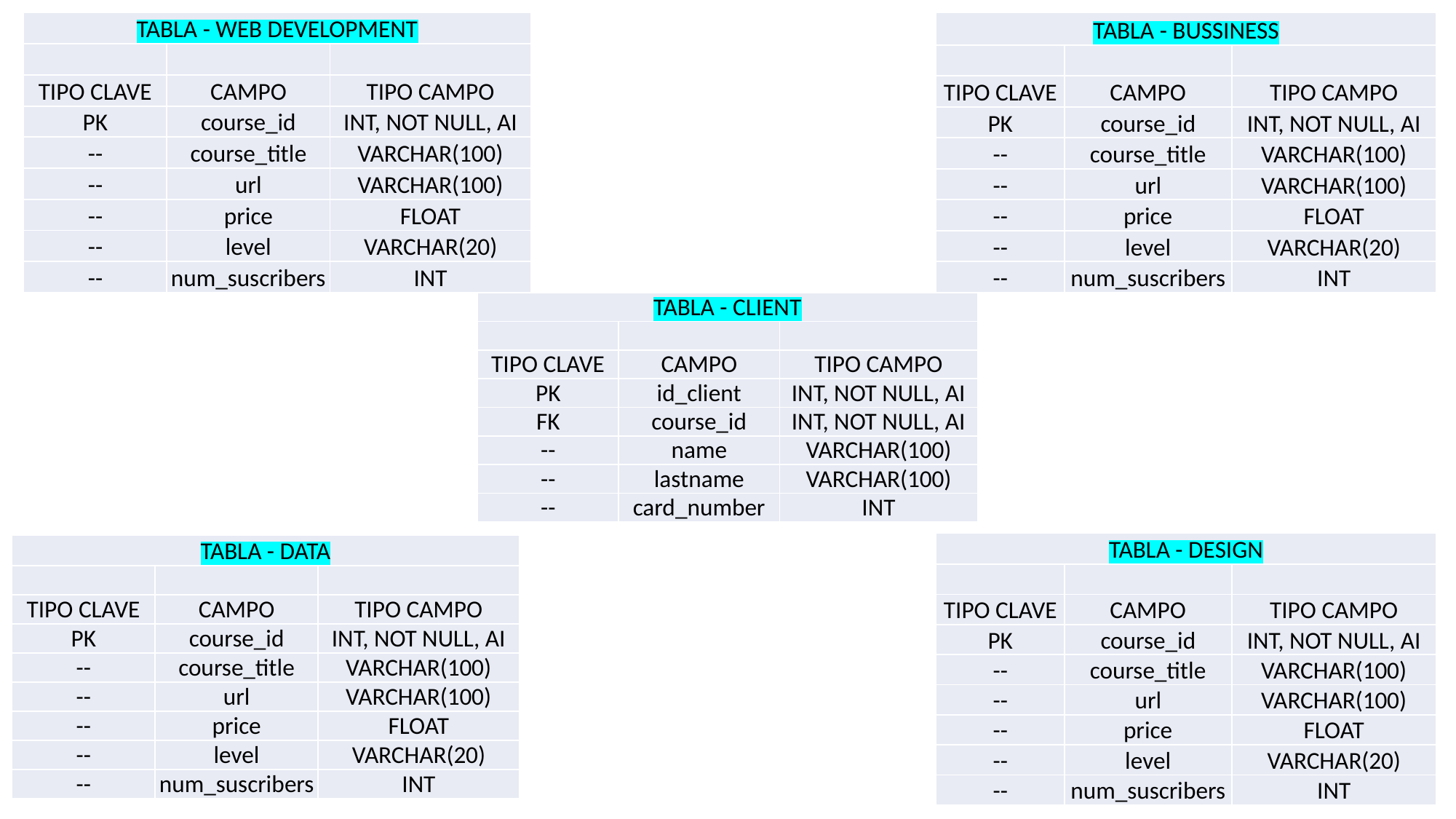

| TABLA - BUSSINESS |  |  |
| --- | --- | --- |
|  |  |  |
| TIPO CLAVE | CAMPO | TIPO CAMPO |
| PK | course\_id | INT, NOT NULL, AI |
| -- | course\_title | VARCHAR(100) |
| -- | url | VARCHAR(100) |
| -- | price | FLOAT |
| -- | level | VARCHAR(20) |
| -- | num\_suscribers | INT |
| TABLA - WEB DEVELOPMENT |  |  |
| --- | --- | --- |
|  |  |  |
| TIPO CLAVE | CAMPO | TIPO CAMPO |
| PK | course\_id | INT, NOT NULL, AI |
| -- | course\_title | VARCHAR(100) |
| -- | url | VARCHAR(100) |
| -- | price | FLOAT |
| -- | level | VARCHAR(20) |
| -- | num\_suscribers | INT |
| TABLA - CLIENT |  |  |
| --- | --- | --- |
|  |  |  |
| TIPO CLAVE | CAMPO | TIPO CAMPO |
| PK | id\_client | INT, NOT NULL, AI |
| FK | course\_id | INT, NOT NULL, AI |
| -- | name | VARCHAR(100) |
| -- | lastname | VARCHAR(100) |
| -- | card\_number | INT |
| TABLA - DESIGN |  |  |
| --- | --- | --- |
|  |  |  |
| TIPO CLAVE | CAMPO | TIPO CAMPO |
| PK | course\_id | INT, NOT NULL, AI |
| -- | course\_title | VARCHAR(100) |
| -- | url | VARCHAR(100) |
| -- | price | FLOAT |
| -- | level | VARCHAR(20) |
| -- | num\_suscribers | INT |
| TABLA - DATA |  |  |
| --- | --- | --- |
|  |  |  |
| TIPO CLAVE | CAMPO | TIPO CAMPO |
| PK | course\_id | INT, NOT NULL, AI |
| -- | course\_title | VARCHAR(100) |
| -- | url | VARCHAR(100) |
| -- | price | FLOAT |
| -- | level | VARCHAR(20) |
| -- | num\_suscribers | INT |